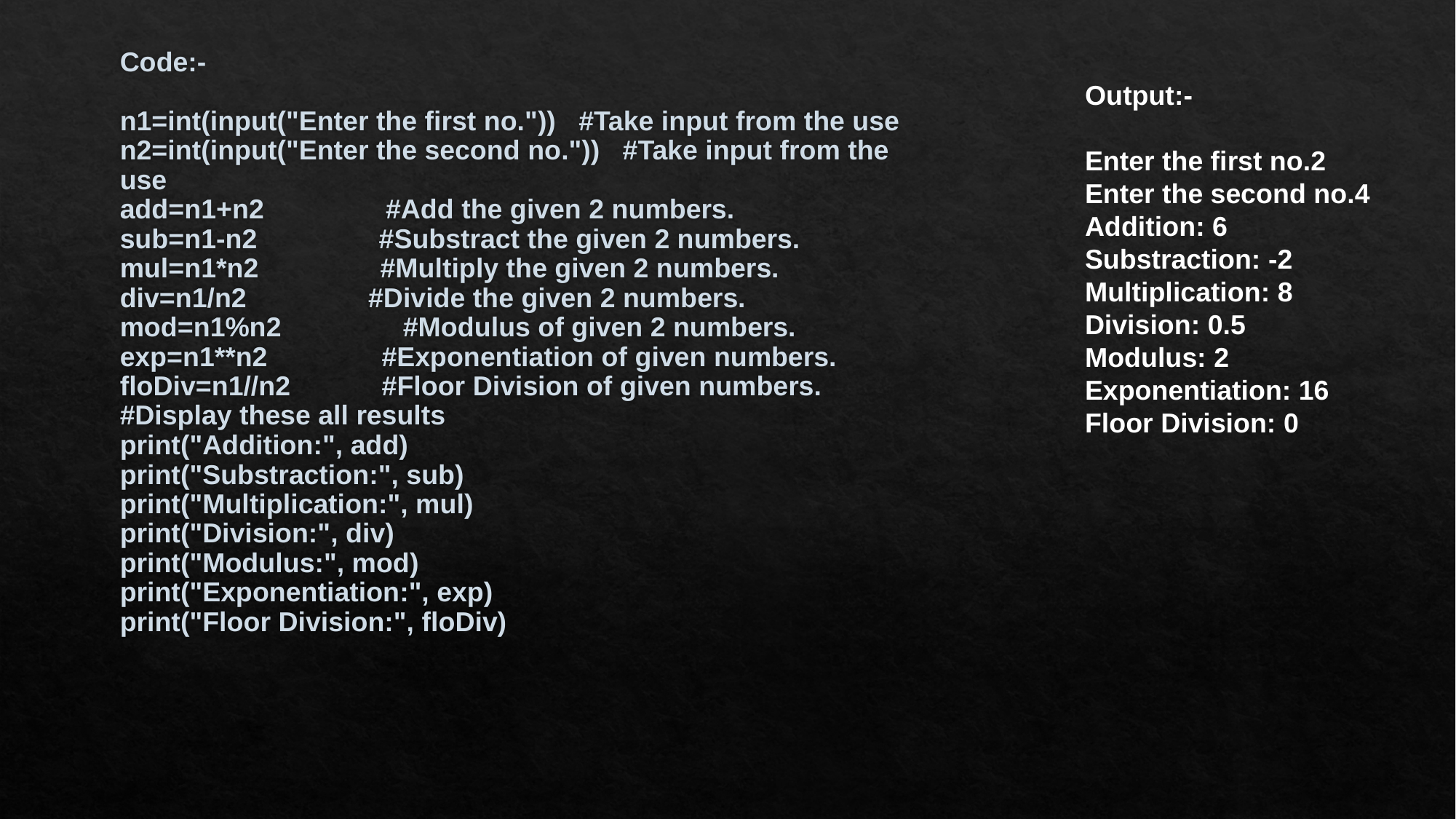

# Code:- n1=int(input("Enter the first no."))   #Take input from the use n2=int(input("Enter the second no."))   #Take input from the use add=n1+n2                #Add the given 2 numbers. sub=n1-n2                #Substract the given 2 numbers. mul=n1*n2                #Multiply the given 2 numbers. div=n1/n2                #Divide the given 2 numbers. mod=n1%n2                #Modulus of given 2 numbers. exp=n1**n2               #Exponentiation of given numbers. floDiv=n1//n2            #Floor Division of given numbers. #Display these all results print("Addition:", add) print("Substraction:", sub) print("Multiplication:", mul) print("Division:", div) print("Modulus:", mod) print("Exponentiation:", exp) print("Floor Division:", floDiv)
Output:-

Enter the first no.2
Enter the second no.4
Addition: 6
Substraction: -2
Multiplication: 8
Division: 0.5
Modulus: 2
Exponentiation: 16
Floor Division: 0